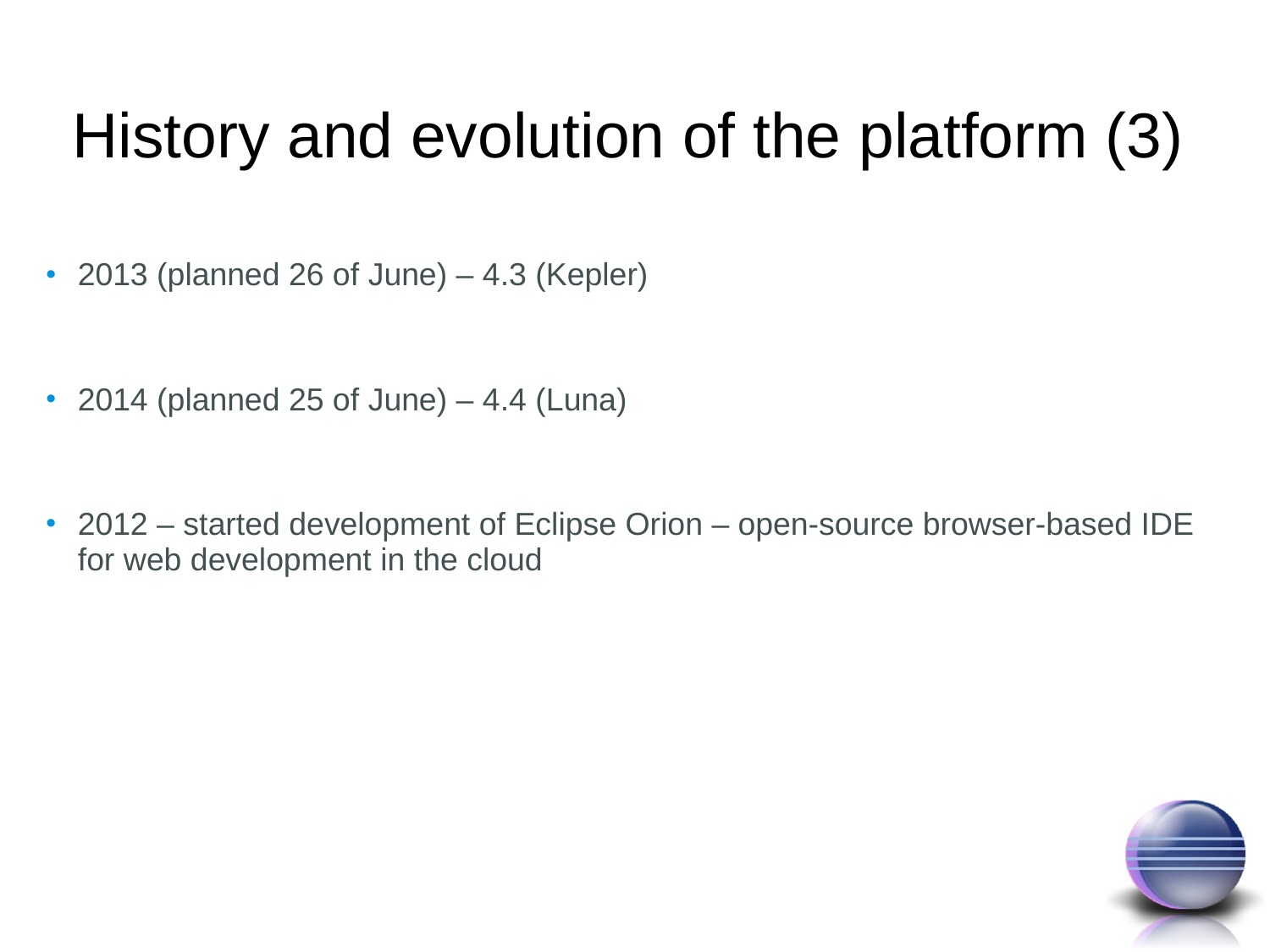

# History and evolution of the platform (3)

2013 (planned 26 of June) – 4.3 (Kepler)

2014 (planned 25 of June) – 4.4 (Luna)

2012 – started development of Eclipse Orion – open-source browser-based IDE for web development in the cloud